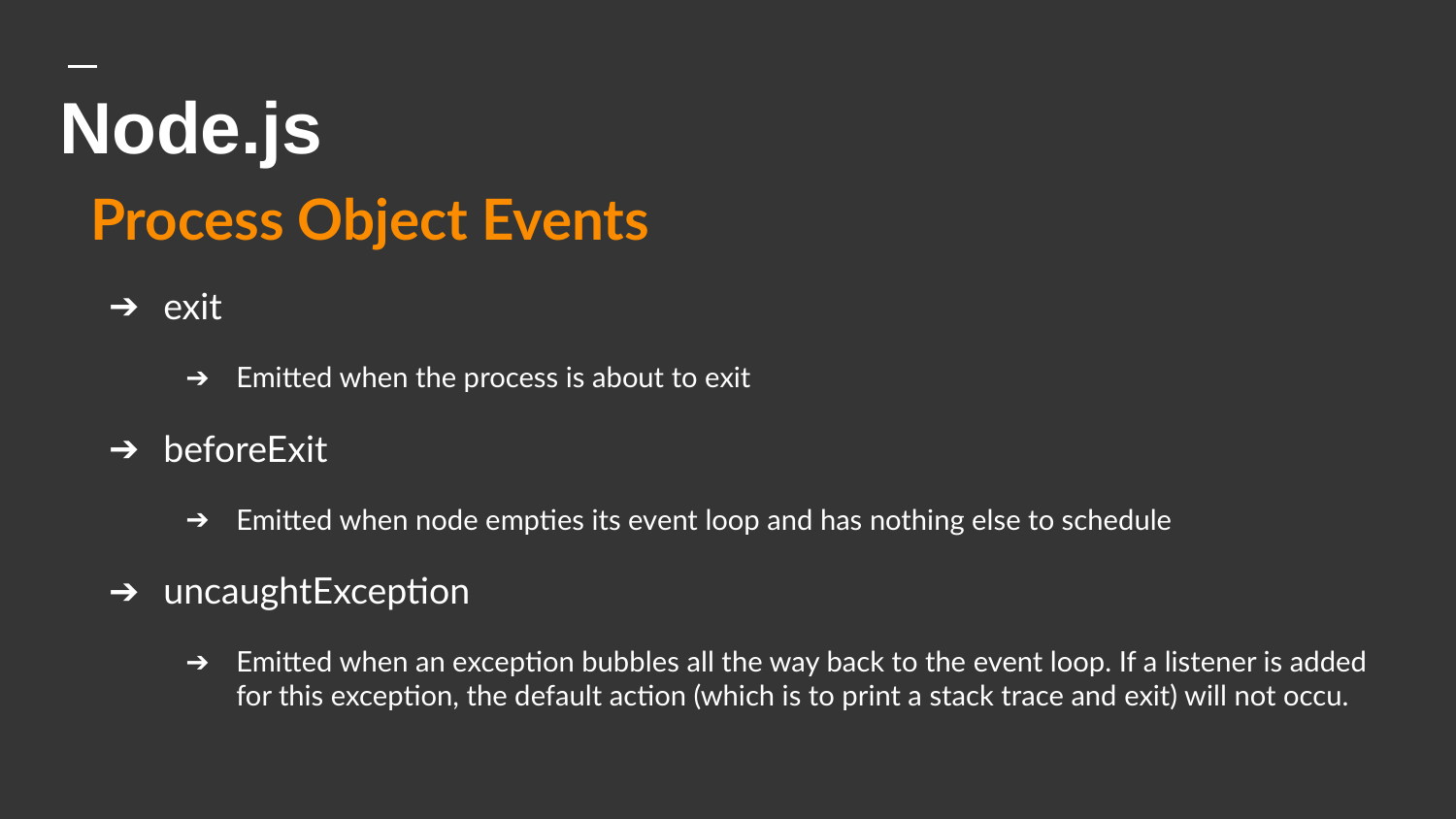

# Node.js
Process Object Events
exit
Emitted when the process is about to exit
beforeExit
Emitted when node empties its event loop and has nothing else to schedule
uncaughtException
Emitted when an exception bubbles all the way back to the event loop. If a listener is added for this exception, the default action (which is to print a stack trace and exit) will not occu.